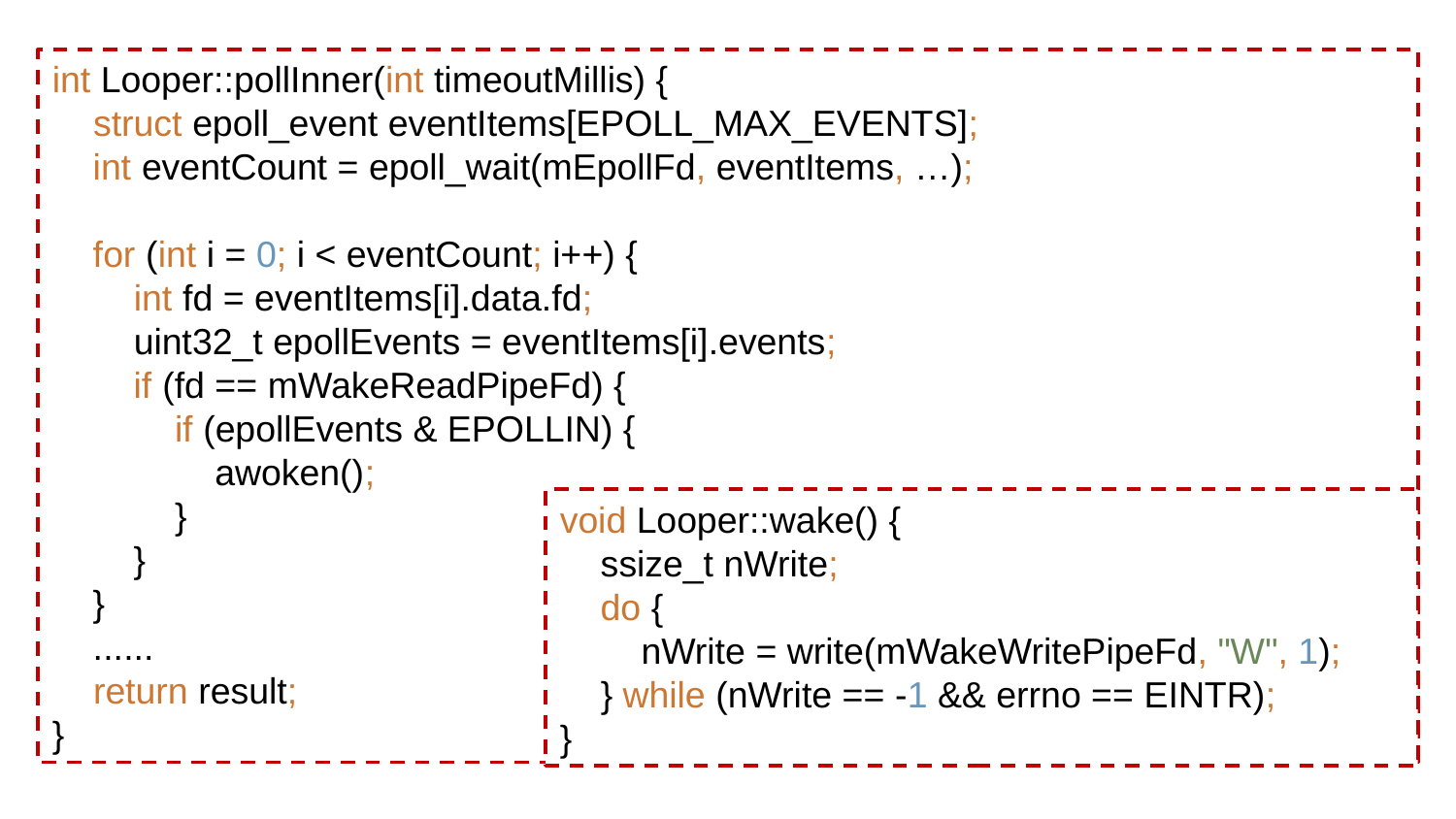

int Looper::pollInner(int timeoutMillis) {
    struct epoll_event eventItems[EPOLL_MAX_EVENTS];
    int eventCount = epoll_wait(mEpollFd, eventItems, …);
    for (int i = 0; i < eventCount; i++) {
        int fd = eventItems[i].data.fd;
        uint32_t epollEvents = eventItems[i].events;
        if (fd == mWakeReadPipeFd) {
            if (epollEvents & EPOLLIN) {
                awoken();
            }
        }
    }
    ......
    return result;
}
void Looper::wake() {
    ssize_t nWrite;
    do {
        nWrite = write(mWakeWritePipeFd, "W", 1);
    } while (nWrite == -1 && errno == EINTR);
}